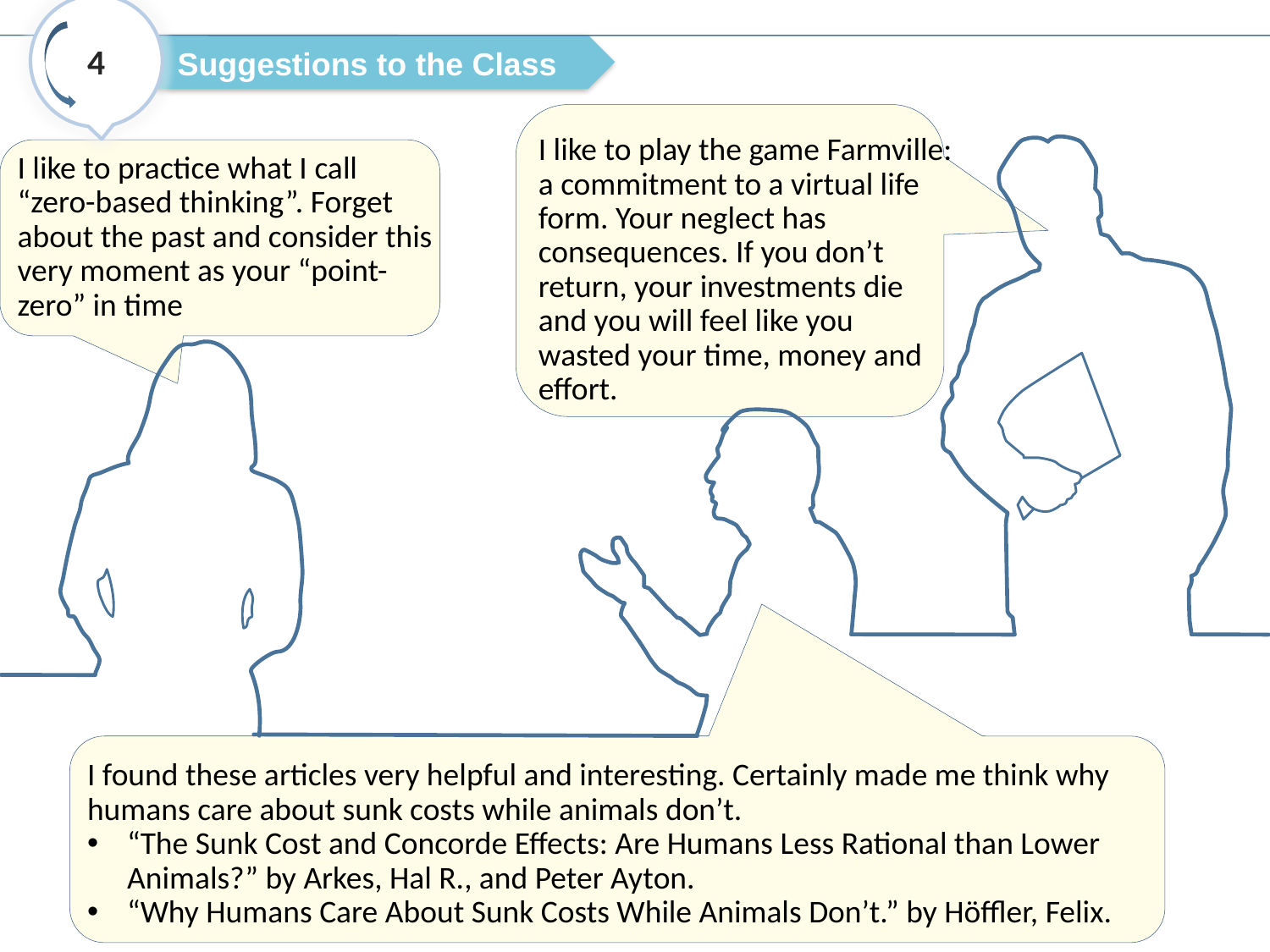

4

Suggestions to the Class

I like to practice what I call “zero-based thinking”. Forget about the past and consider this very moment as your “point-zero” in time
I like to play the game Farmville: a commitment to a virtual life form. Your neglect has consequences. If you don’t return, your investments die and you will feel like you wasted your time, money and effort.

I found these articles very helpful and interesting. Certainly made me think why humans care about sunk costs while animals don’t.
“The Sunk Cost and Concorde Effects: Are Humans Less Rational than Lower Animals?” by Arkes, Hal R., and Peter Ayton.
“Why Humans Care About Sunk Costs While Animals Don’t.” by Höffler, Felix.